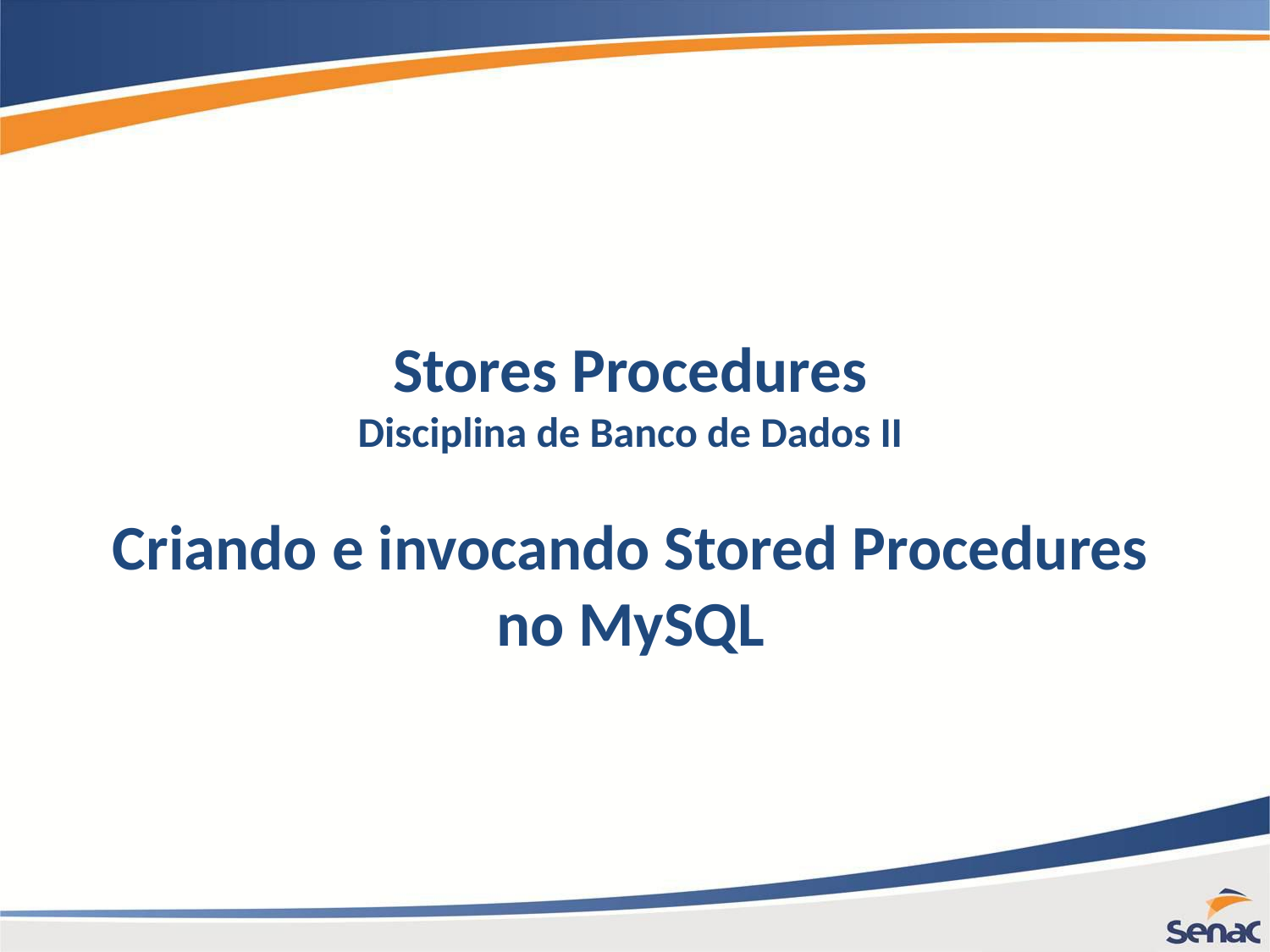

Stores Procedures
Disciplina de Banco de Dados II

Criando e invocando Stored Procedures no MySQL